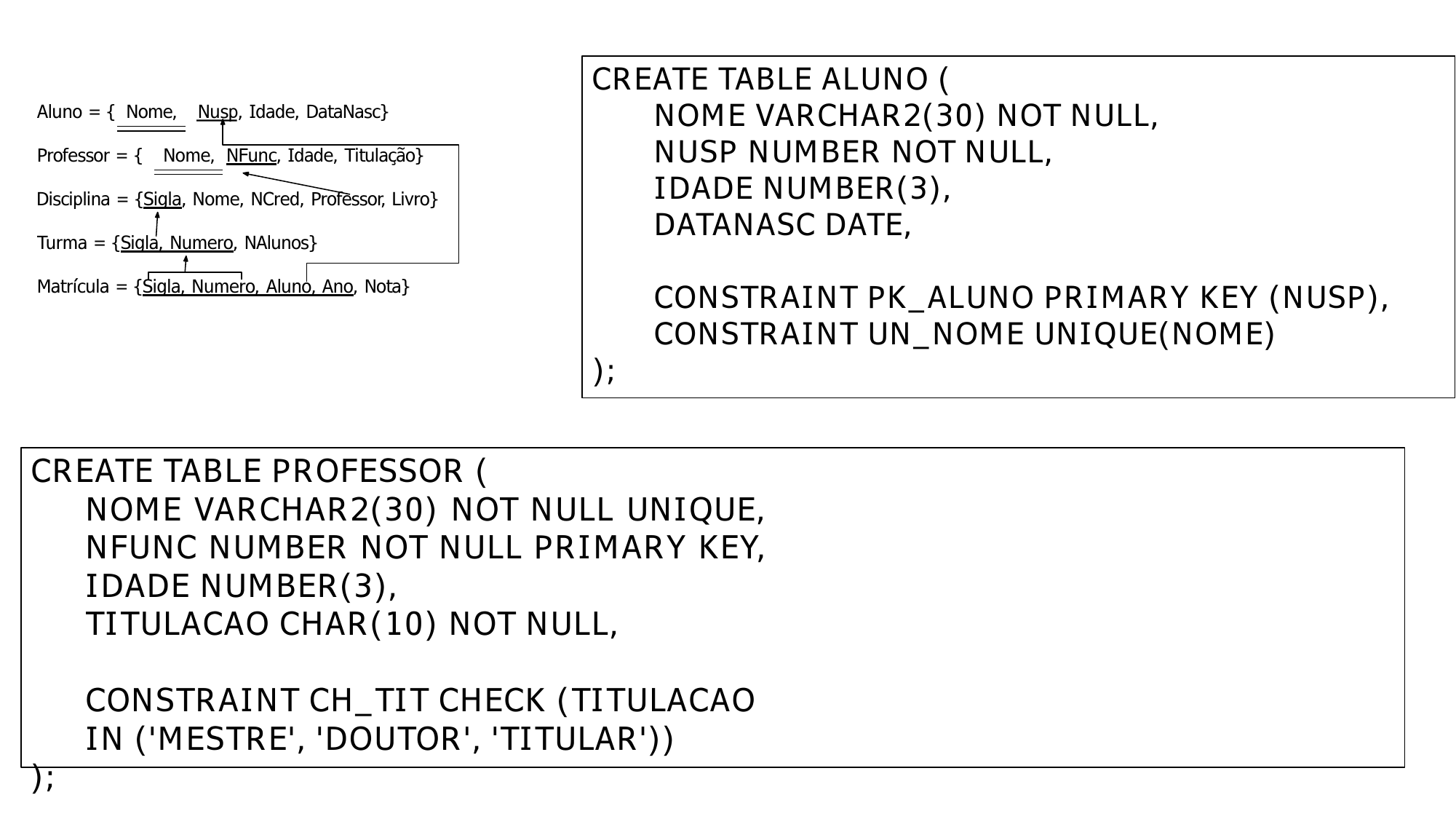

# CREATE TABLE ALUNO (
NOME VARCHAR2(30) NOT NULL, NUSP NUMBER NOT NULL, IDADE NUMBER(3),
DATANASC DATE,
Aluno = { Nome,	Nusp, Idade, DataNasc}

Professor = {	Nome, NFunc, Idade, Titulação}
Disciplina = {Sigla, Nome, NCred, Professor, Livro}
Turma = {Sigla, Numero, NAlunos}
Matrícula = {Sigla, Numero, Aluno, Ano, Nota}
CONSTRAINT PK_ALUNO PRIMARY KEY (NUSP), CONSTRAINT UN_NOME UNIQUE(NOME)
);

CREATE TABLE PROFESSOR (
NOME VARCHAR2(30) NOT NULL UNIQUE, NFUNC NUMBER NOT NULL PRIMARY KEY, IDADE NUMBER(3),
TITULACAO CHAR(10) NOT NULL,
CONSTRAINT CH_TIT CHECK (TITULACAO IN ('MESTRE', 'DOUTOR', 'TITULAR'))
);